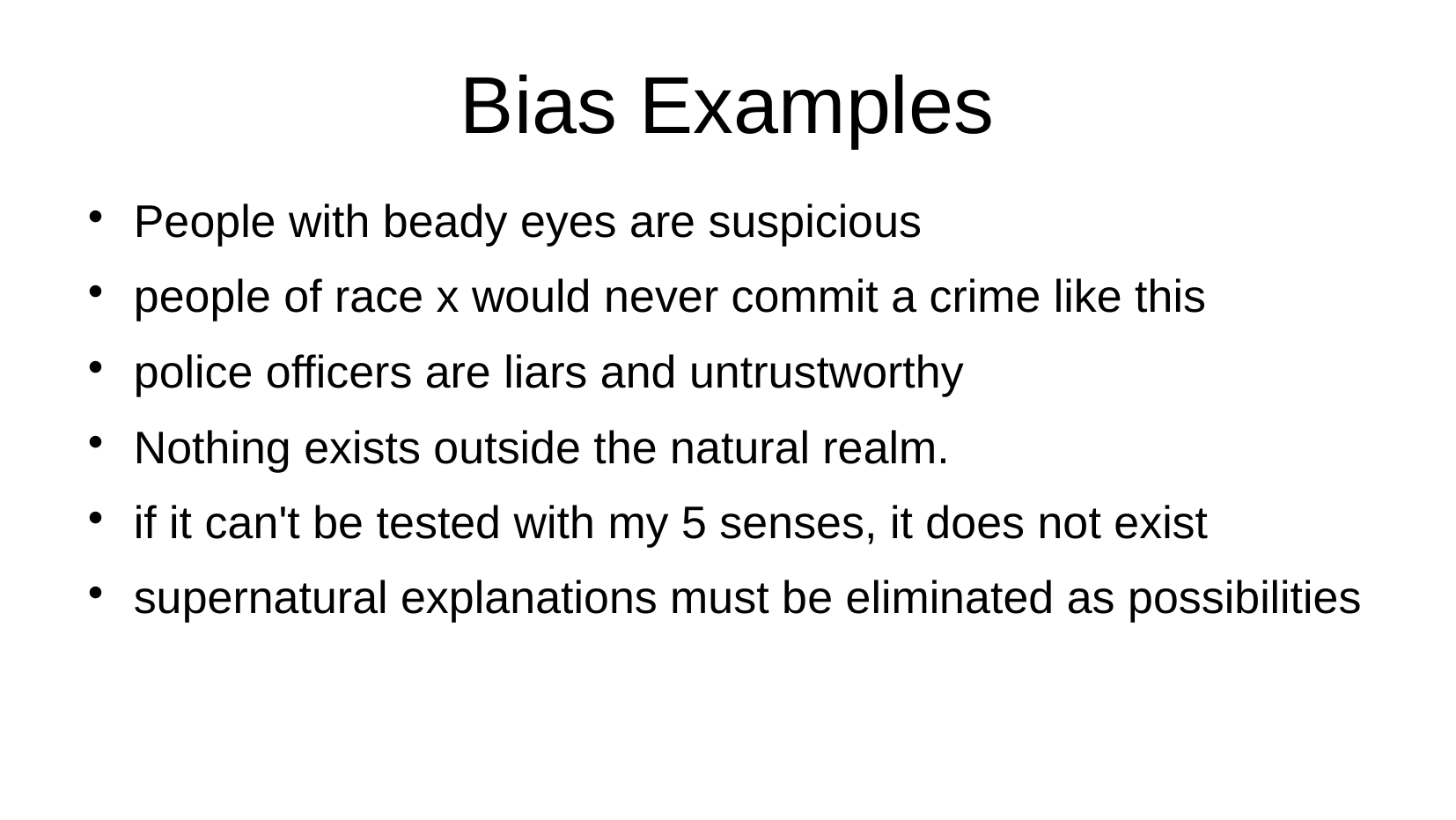

# Bias Examples
People with beady eyes are suspicious
people of race x would never commit a crime like this
police officers are liars and untrustworthy
Nothing exists outside the natural realm.
if it can't be tested with my 5 senses, it does not exist
supernatural explanations must be eliminated as possibilities